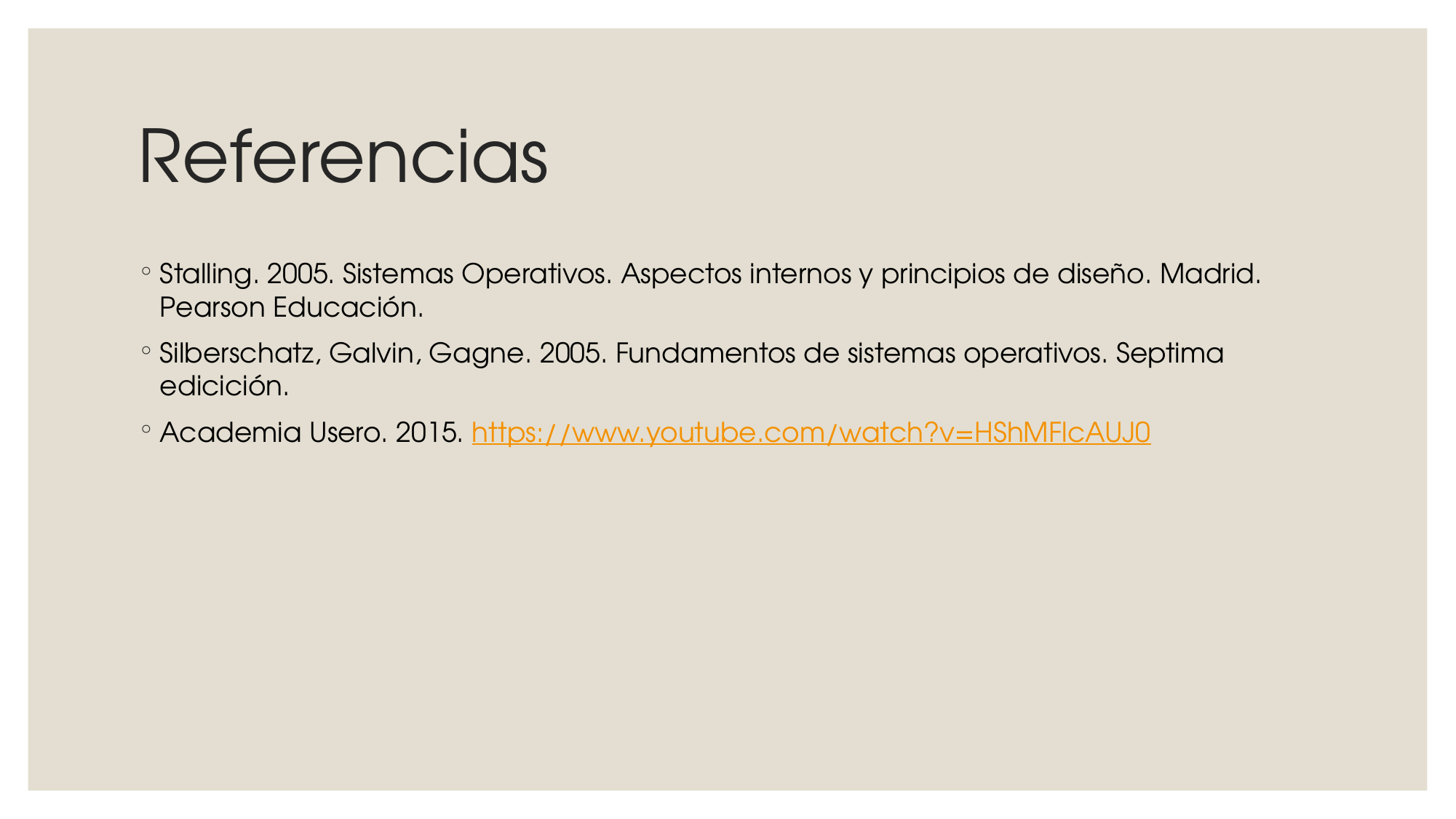

# Referencias
Stalling. 2005. Sistemas Operativos. Aspectos internos y principios de diseño. Madrid. Pearson Educación.
Silberschatz, Galvin, Gagne. 2005. Fundamentos de sistemas operativos. Septima edicición.
Academia Usero. 2015. https://www.youtube.com/watch?v=HShMFlcAUJ0